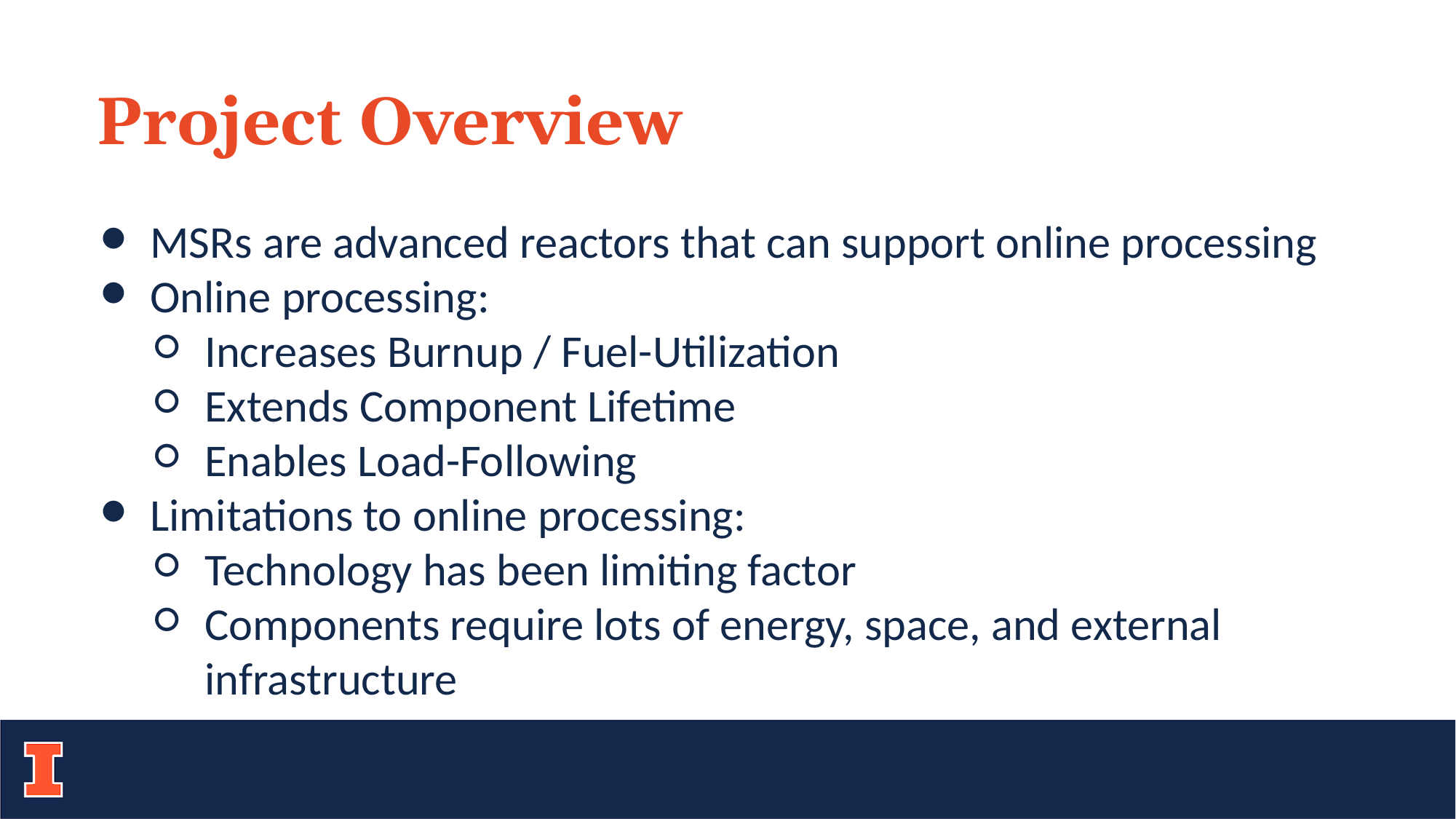

Project Overview
MSRs are advanced reactors that can support online processing
Online processing:
Increases Burnup / Fuel-Utilization
Extends Component Lifetime
Enables Load-Following
Limitations to online processing:
Technology has been limiting factor
Components require lots of energy, space, and external infrastructure